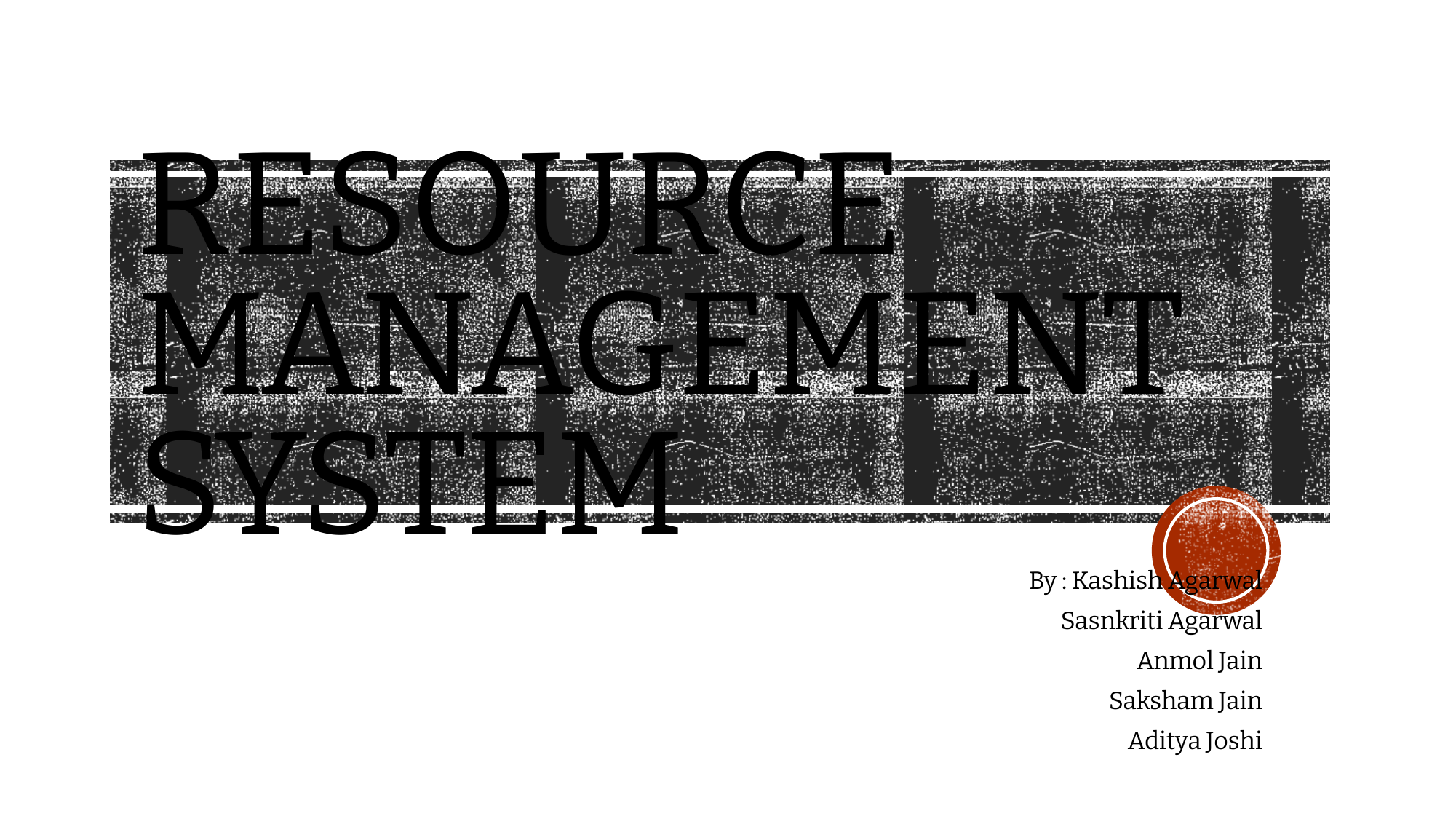

# Resource Management System
By : Kashish Agarwal
Sasnkriti Agarwal
Anmol Jain
Saksham Jain
Aditya Joshi